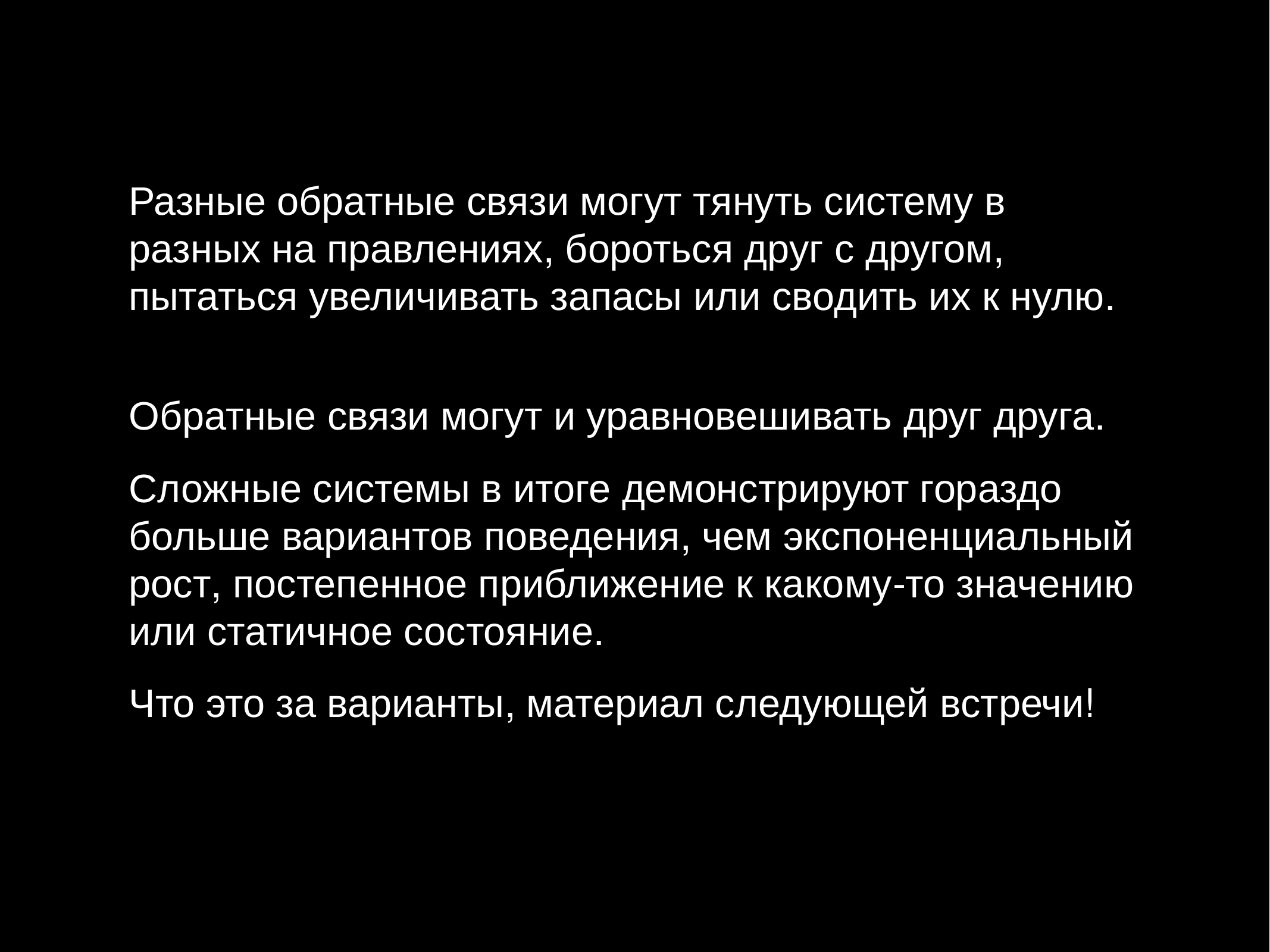

36
Разные обратные связи могут тянуть систему в разных на правлениях, бороться друг с другом, пытаться увеличивать запасы или сводить их к нулю.
Обратные связи могут и уравновешивать друг друга.
Сложные системы в итоге демонстрируют гораздо больше вариантов поведения, чем экспоненциальный рост, постепенное приближение к какому-то значению или статичное состояние.
Что это за варианты, материал следующей встречи!